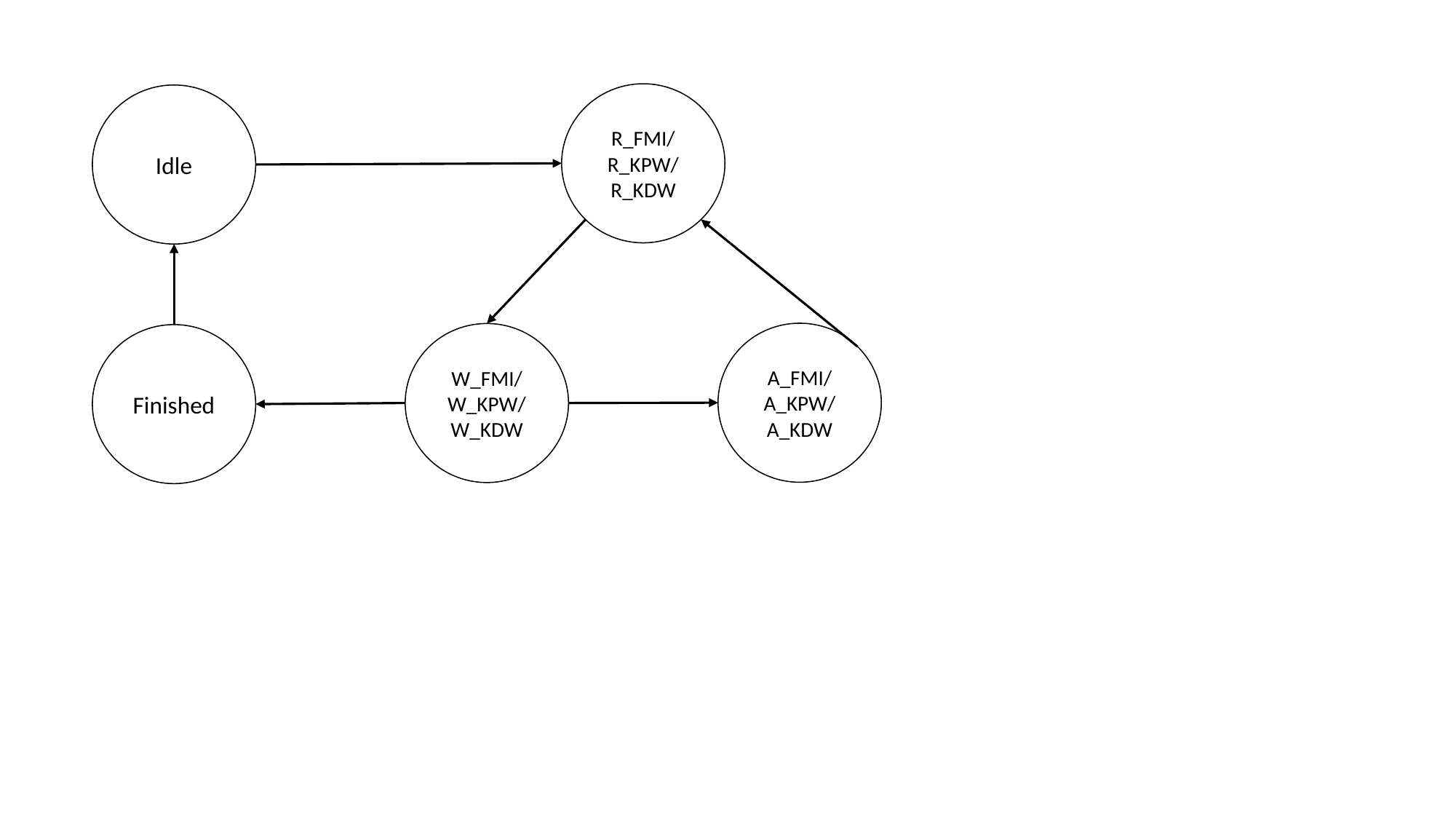

R_FMI/
R_KPW/
R_KDW
Idle
A_FMI/
A_KPW/
A_KDW
W_FMI/
W_KPW/
W_KDW
Finished